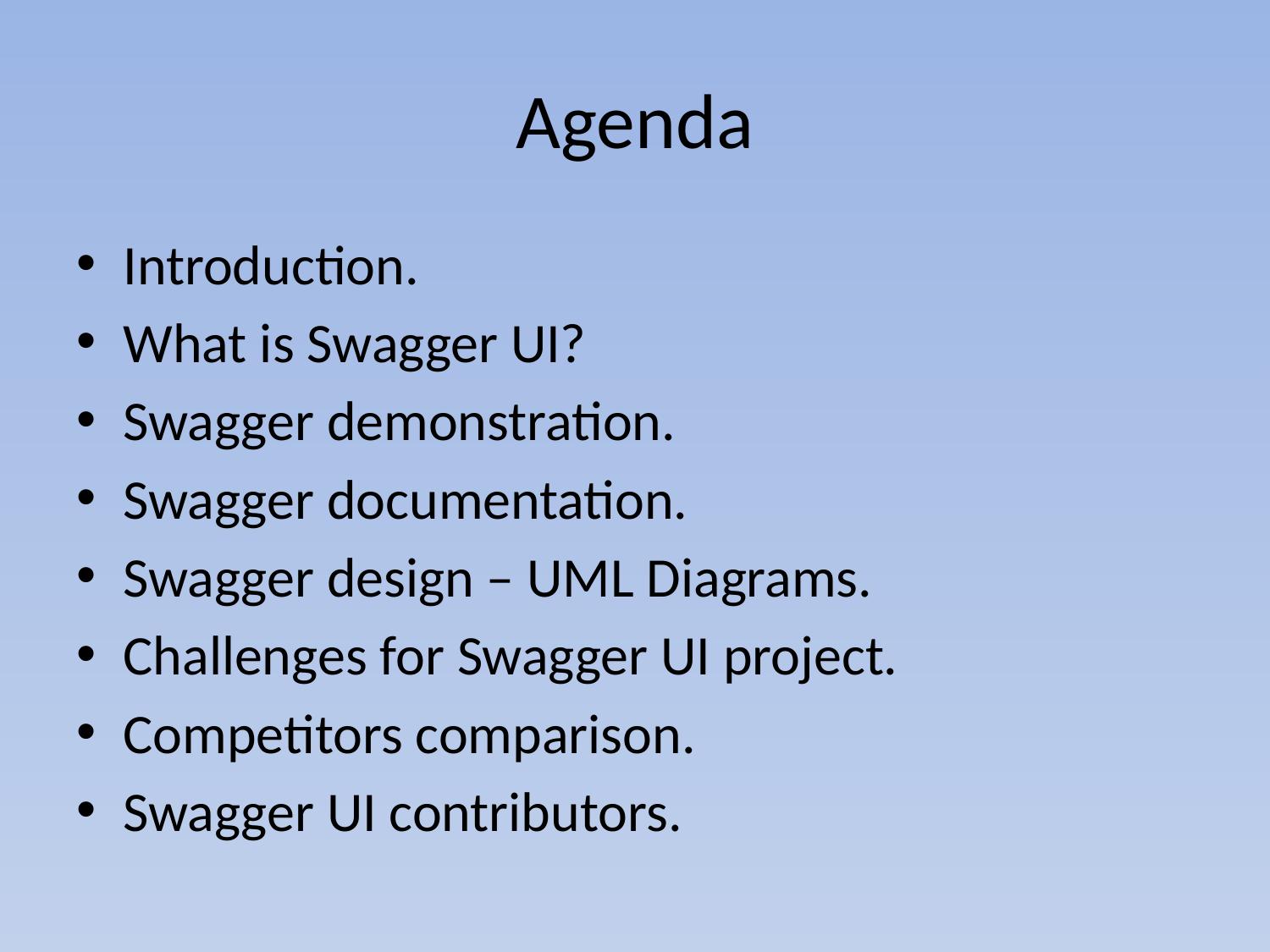

# Agenda
Introduction.
What is Swagger UI?
Swagger demonstration.
Swagger documentation.
Swagger design – UML Diagrams.
Challenges for Swagger UI project.
Competitors comparison.
Swagger UI contributors.